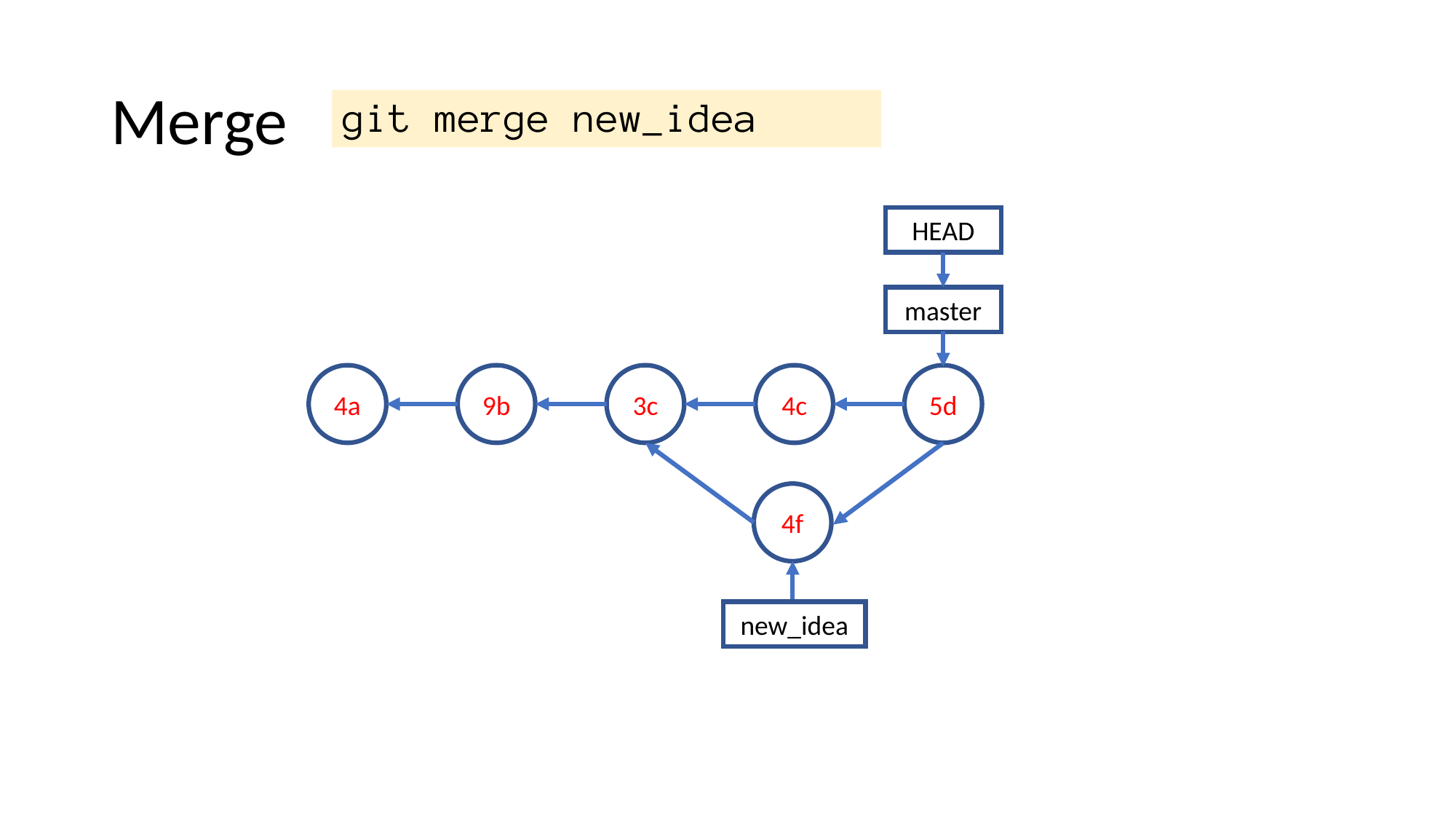

# Merge
git merge new_idea

HEAD
master
4a
9b
3c
4c
5d
4f
new_idea